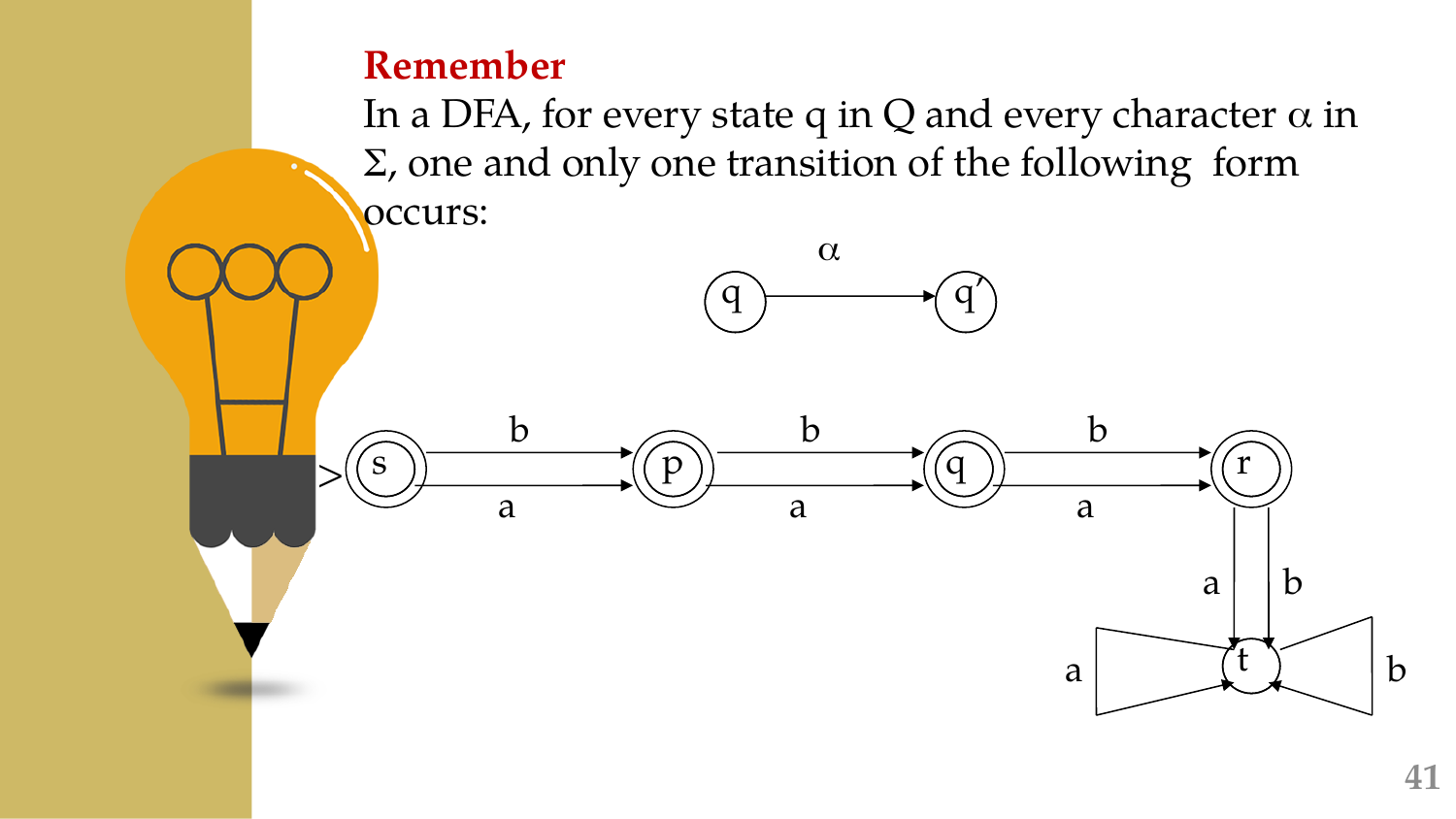

Remember
In a DFA, for every state q in Q and every character α in Σ, one and only one transition of the following  form occurs:

α
q
q’

b
b
b

s

p

q

r
>

a
a
a

a
b

t
a

b

41